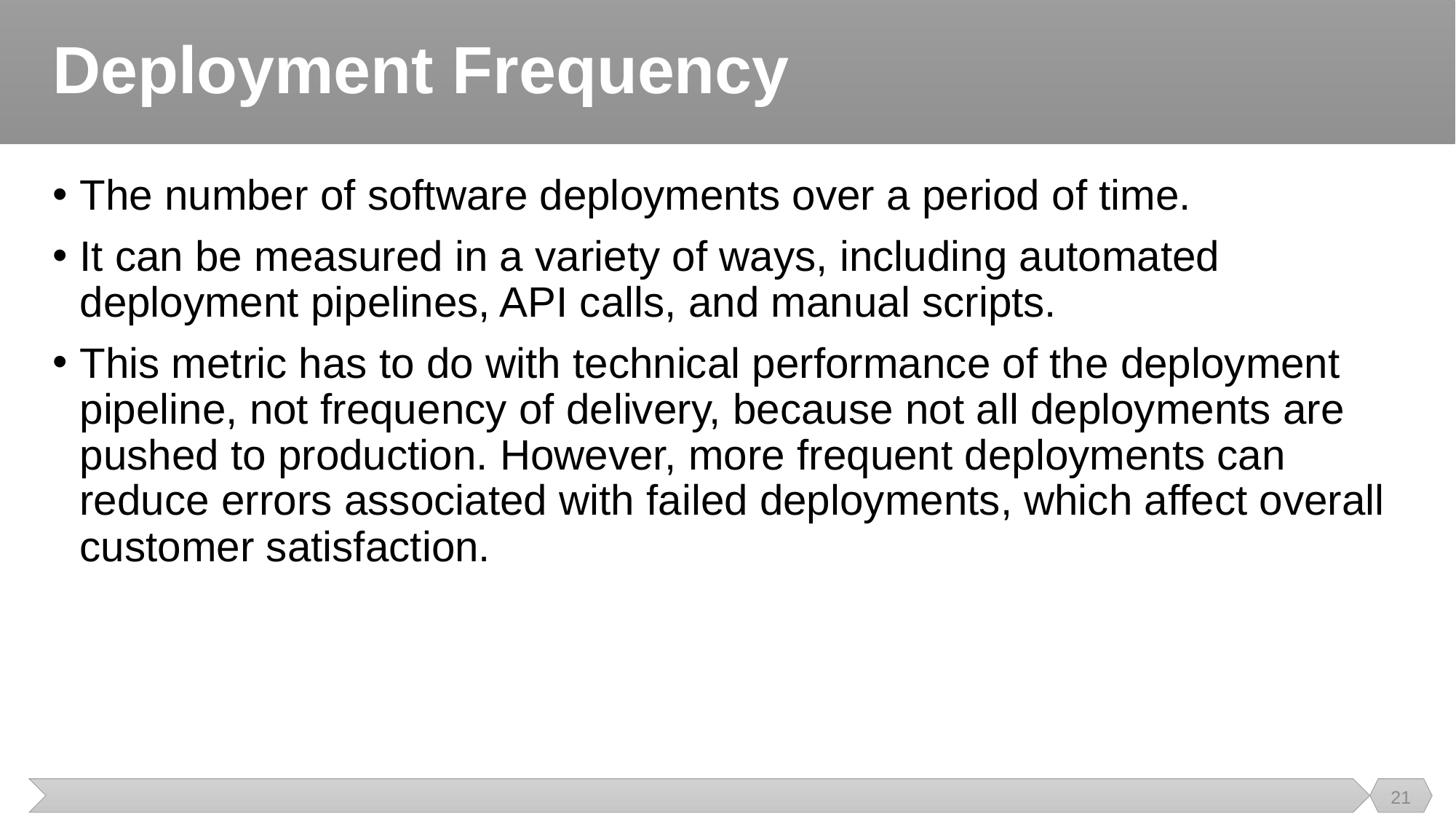

# Deployment Frequency
The number of software deployments over a period of time.
It can be measured in a variety of ways, including automated deployment pipelines, API calls, and manual scripts.
This metric has to do with technical performance of the deployment pipeline, not frequency of delivery, because not all deployments are pushed to production. However, more frequent deployments can reduce errors associated with failed deployments, which affect overall customer satisfaction.
21